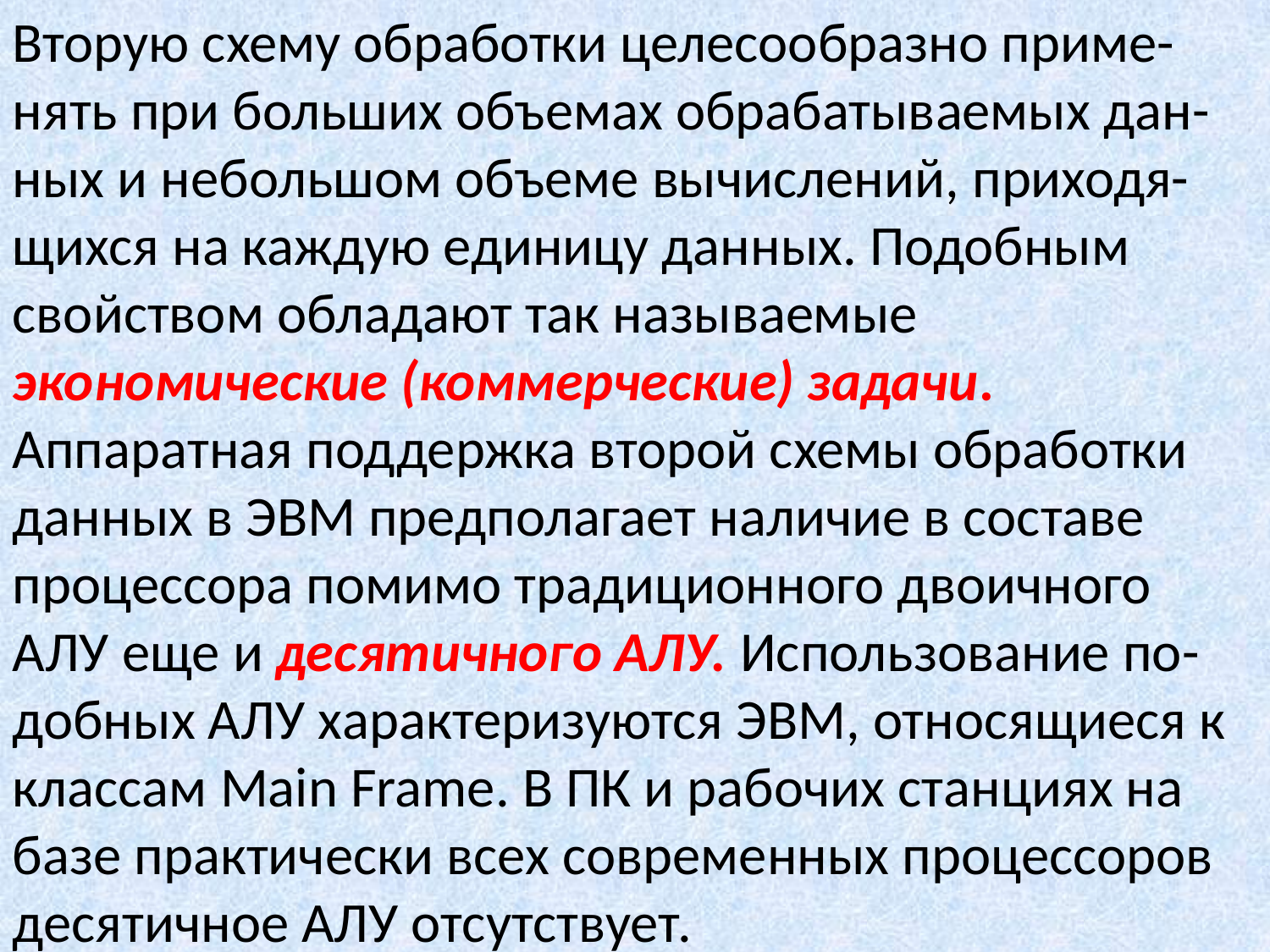

Вторую схему обработки целесообразно приме-нять при больших объемах обрабатываемых дан-ных и небольшом объеме вычислений, приходя-щихся на каждую единицу данных. Подобным свойством обладают так называемые экономические (коммерческие) задачи.
Аппаратная поддержка второй схемы обработки данных в ЭВМ предполагает наличие в составе процессора помимо традиционного двоичного АЛУ еще и десятичного АЛУ. Использование по-добных АЛУ характеризуются ЭВМ, относящиеся к классам Main Frame. В ПК и рабочих станциях на базе практически всех современных процессоров десятичное АЛУ отсутствует.